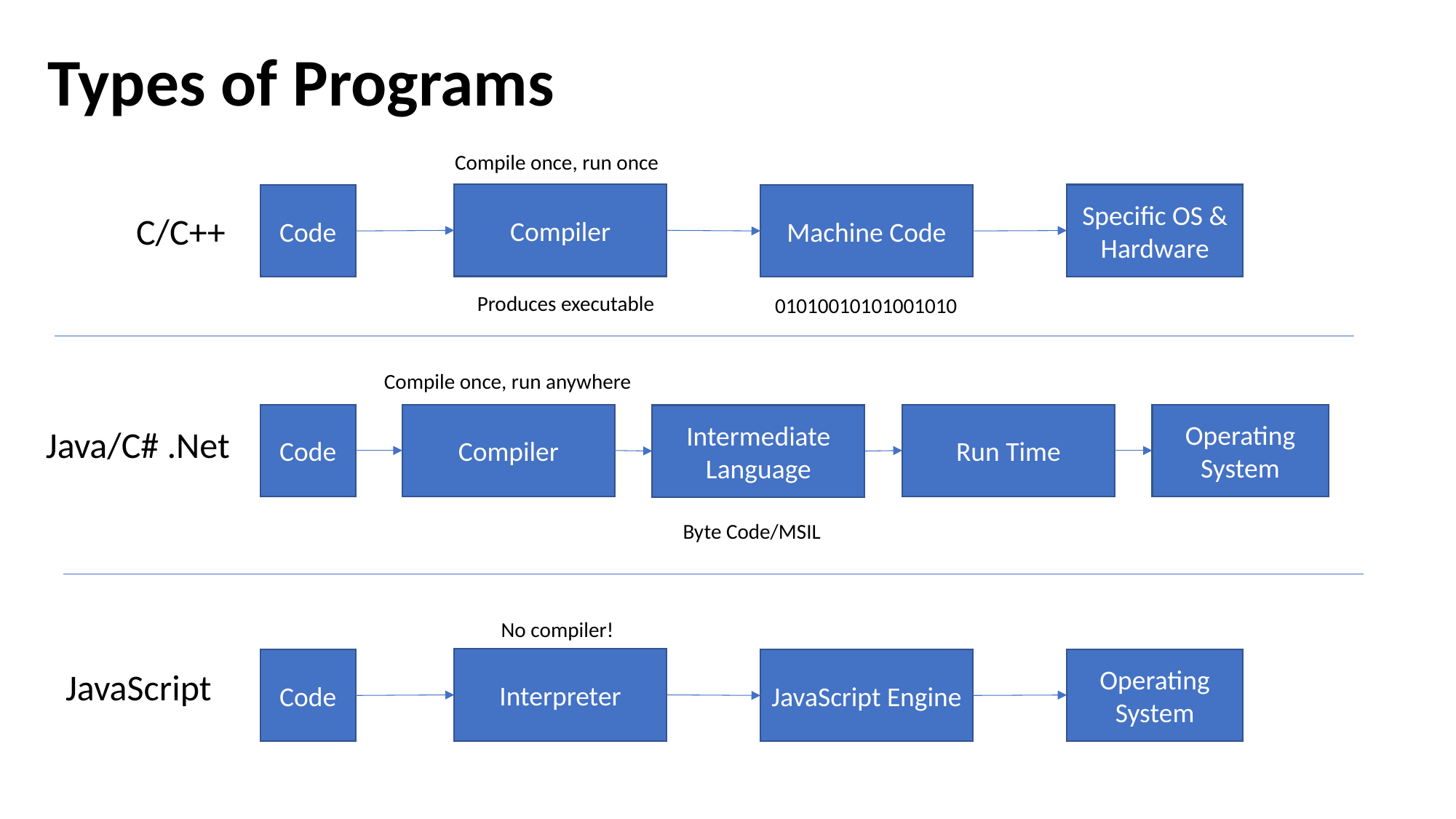

Types of Programs
Compile once, run once
Compiler
Specific OS & Hardware
Machine Code
Code
C/C++
Produces executable
01010010101001010
Compile once, run anywhere
Code
Compiler
Run Time
Operating System
Intermediate Language
Java/C# .Net
Byte Code/MSIL
No compiler!
Interpreter
Operating System
JavaScript Engine
Code
JavaScript